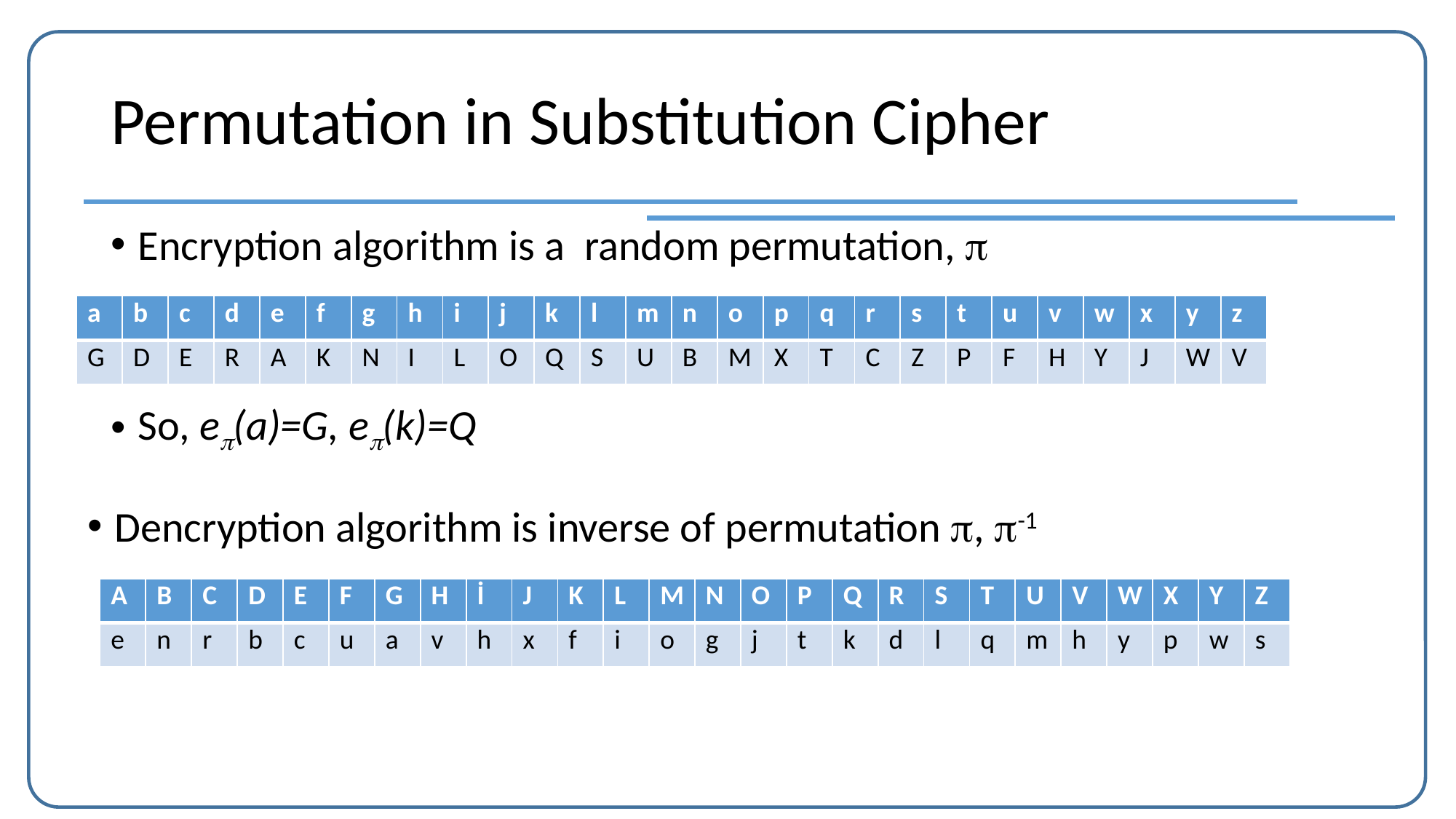

# Permutation in Substitution Cipher
Encryption algorithm is a  random permutation, π
| a | b | c | d | e | f | g | h | i | j | k | l | m | n | o | p | q | r | s | t | u | v | w | x | y | z |
| --- | --- | --- | --- | --- | --- | --- | --- | --- | --- | --- | --- | --- | --- | --- | --- | --- | --- | --- | --- | --- | --- | --- | --- | --- | --- |
| G | D | E | R | A | K | N | I | L | O | Q | S | U | B | M | X | T | C | Z | P | F | H | Y | J | W | V |
So, eπ(a)=G, eπ(k)=Q
Dencryption algorithm is inverse of permutation π, π-1
| A | B | C | D | E | F | G | H | İ | J | K | L | M | N | O | P | Q | R | S | T | U | V | W | X | Y | Z |
| --- | --- | --- | --- | --- | --- | --- | --- | --- | --- | --- | --- | --- | --- | --- | --- | --- | --- | --- | --- | --- | --- | --- | --- | --- | --- |
| e | n | r | b | c | u | a | v | h | x | f | i | o | g | j | t | k | d | l | q | m | h | y | p | w | s |